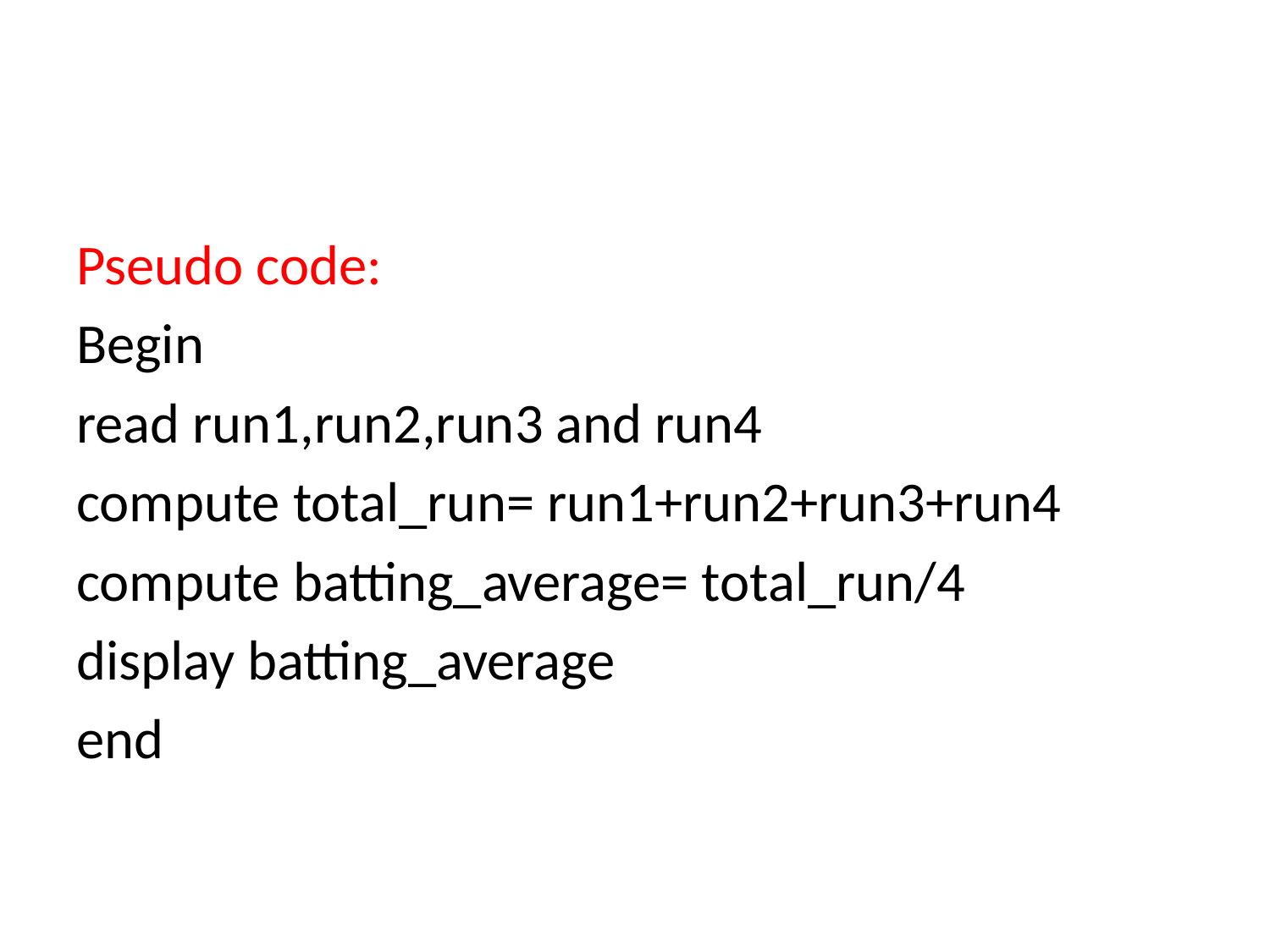

#
Pseudo code:
Begin
read run1,run2,run3 and run4
compute total_run= run1+run2+run3+run4
compute batting_average= total_run/4
display batting_average
end